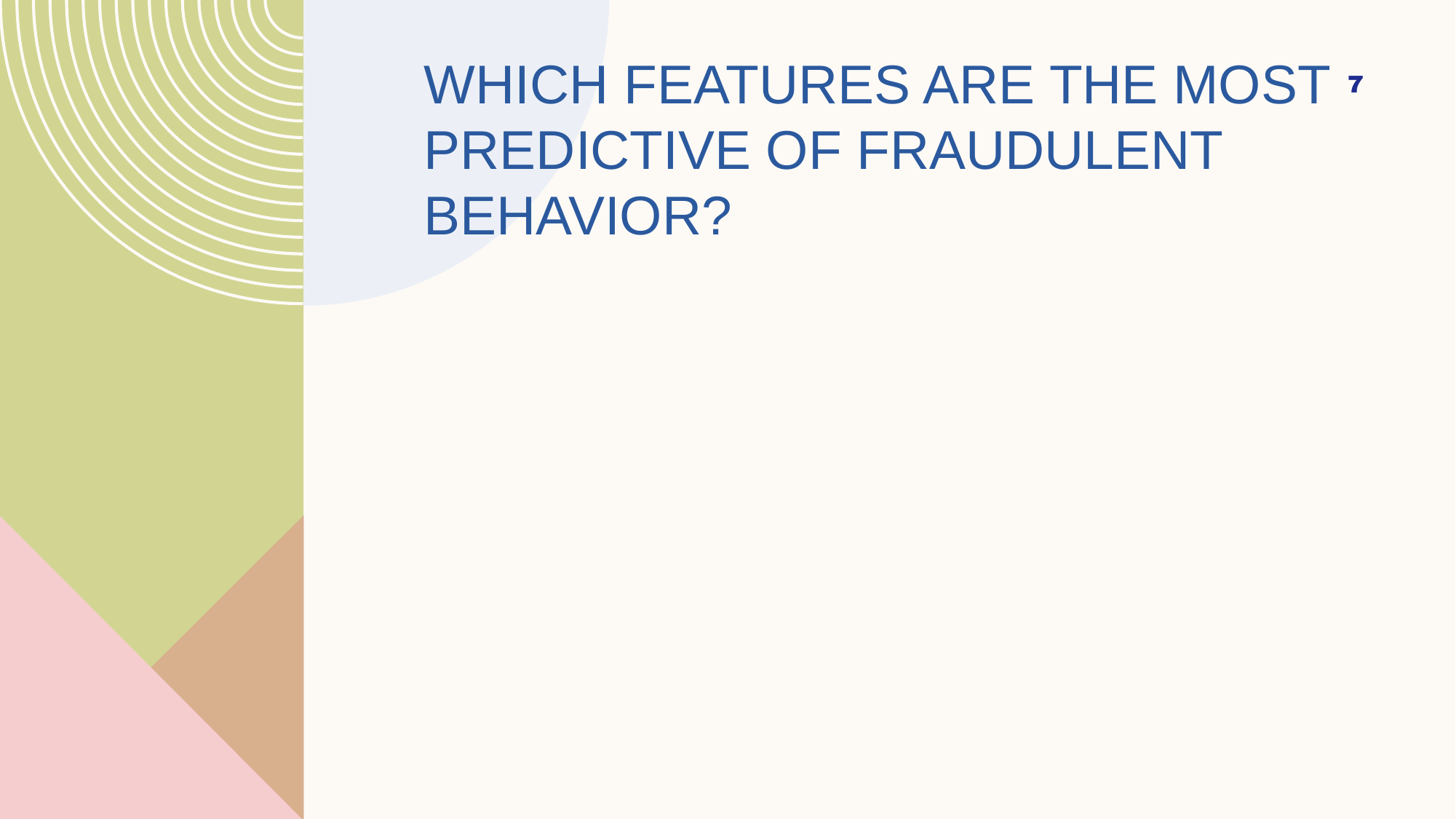

7
# Which features are the most predictive of fraudulent behavior?